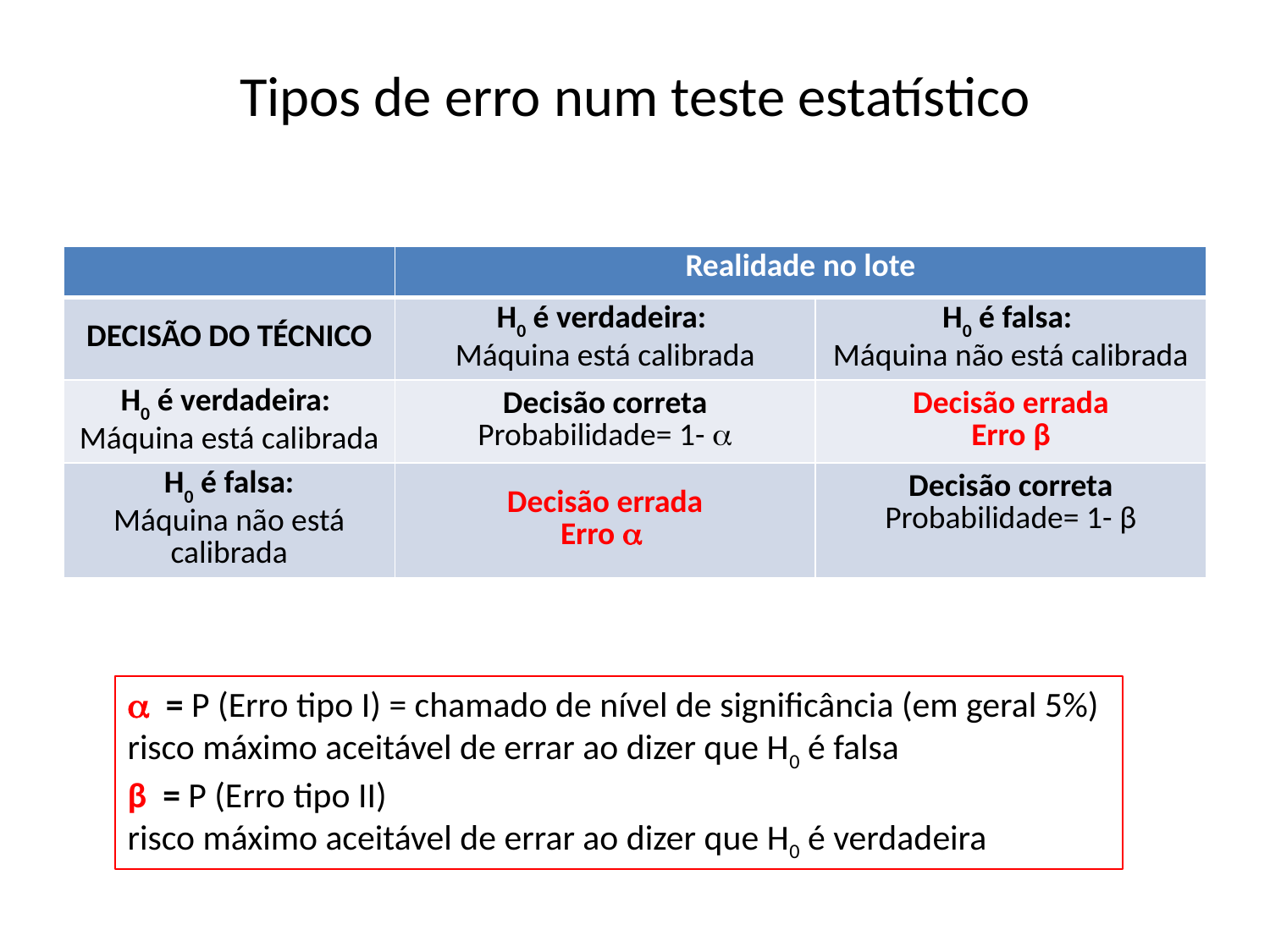

# Tipos de erro num teste estatístico
|  | Realidade no lote |  |
| --- | --- | --- |
| DECISÃO DO TÉCNICO | H0 é verdadeira: Máquina está calibrada | H0 é falsa: Máquina não está calibrada |
| H0 é verdadeira: Máquina está calibrada | Decisão correta Probabilidade= 1- α | Decisão errada Erro β |
| H0 é falsa: Máquina não está calibrada | Decisão errada Erro α | Decisão correta Probabilidade= 1- β |
α  = P (Erro tipo I) = chamado de nível de significância (em geral 5%)
risco máximo aceitável de errar ao dizer que H0 é falsa
β  = P (Erro tipo II)
risco máximo aceitável de errar ao dizer que H0 é verdadeira